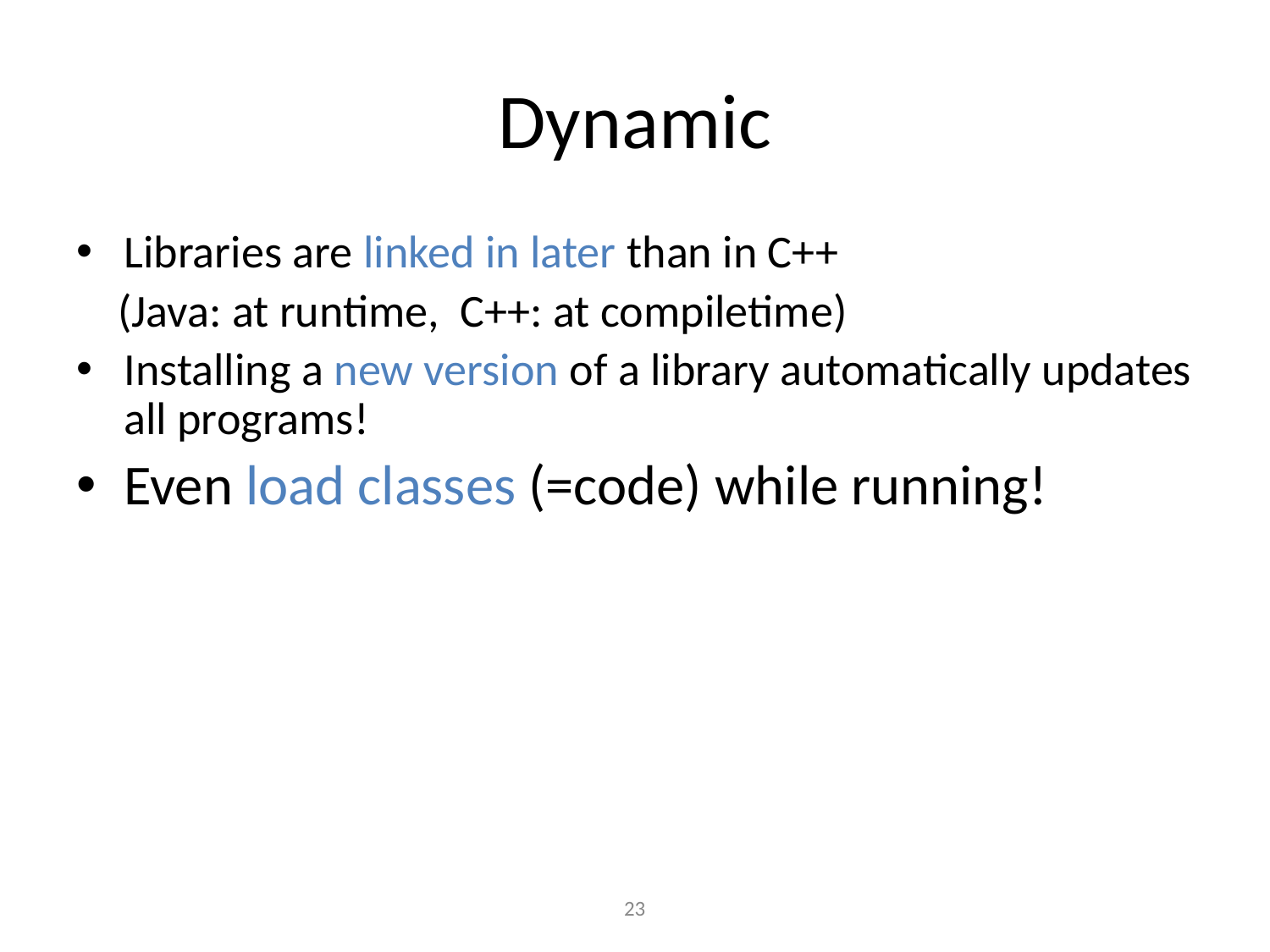

# Dynamic
Libraries are linked in later than in C++
    (Java: at runtime,  C++: at compiletime)
Installing a new version of a library automatically updates all programs!
Even load classes (=code) while running!
23